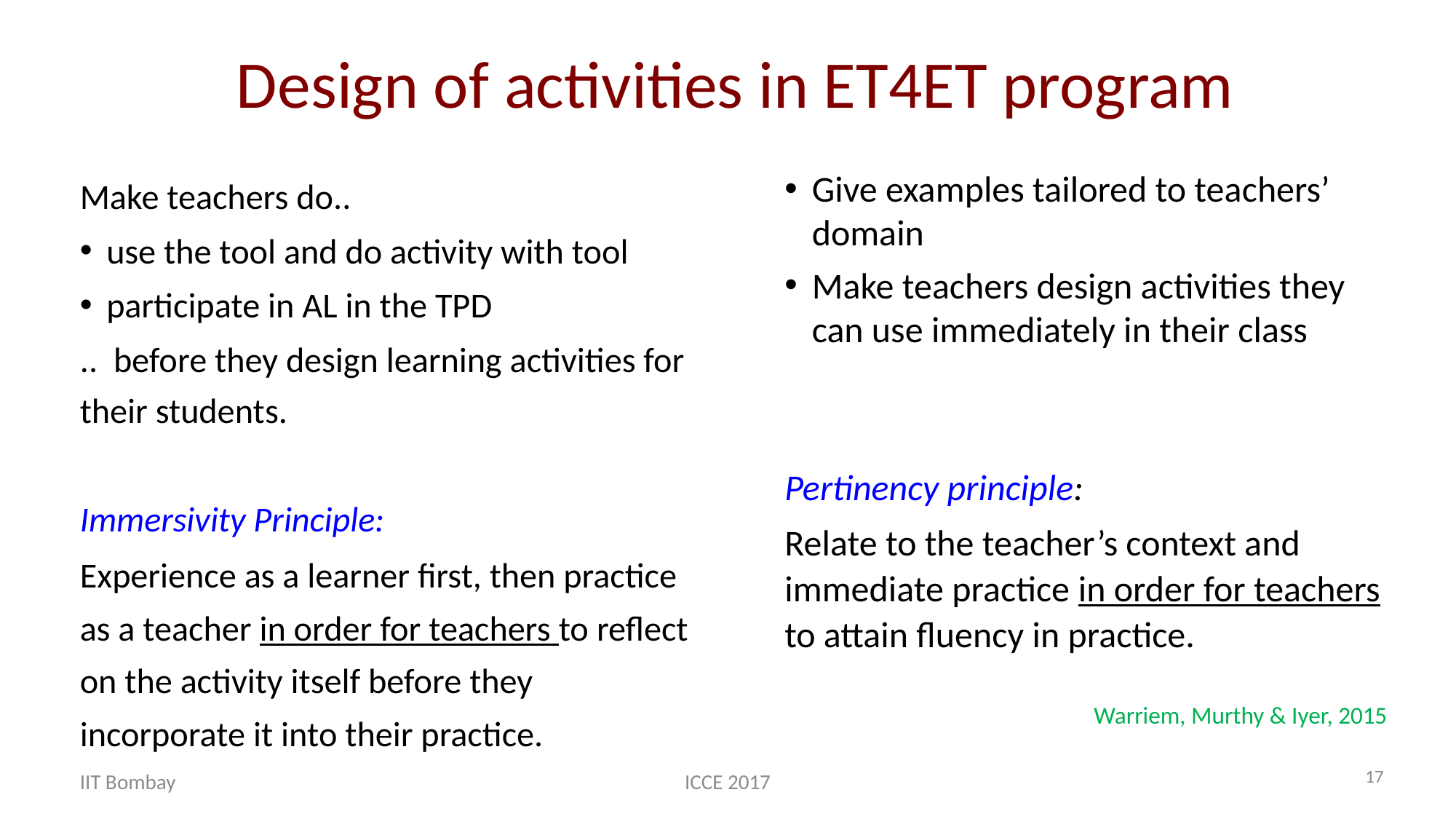

# Design of activities in ET4ET program
Make teachers do..
use the tool and do activity with tool
participate in AL in the TPD
..  before they design learning activities for their students.

Immersivity Principle:
Experience as a learner first, then practice as a teacher in order for teachers to reflect on the activity itself before they incorporate it into their practice.
Give examples tailored to teachers’ domain
Make teachers design activities they can use immediately in their class

Pertinency principle:
Relate to the teacher’s context and immediate practice in order for teachers to attain fluency in practice.
Warriem, Murthy & Iyer, 2015
17
IIT Bombay
ICCE 2017